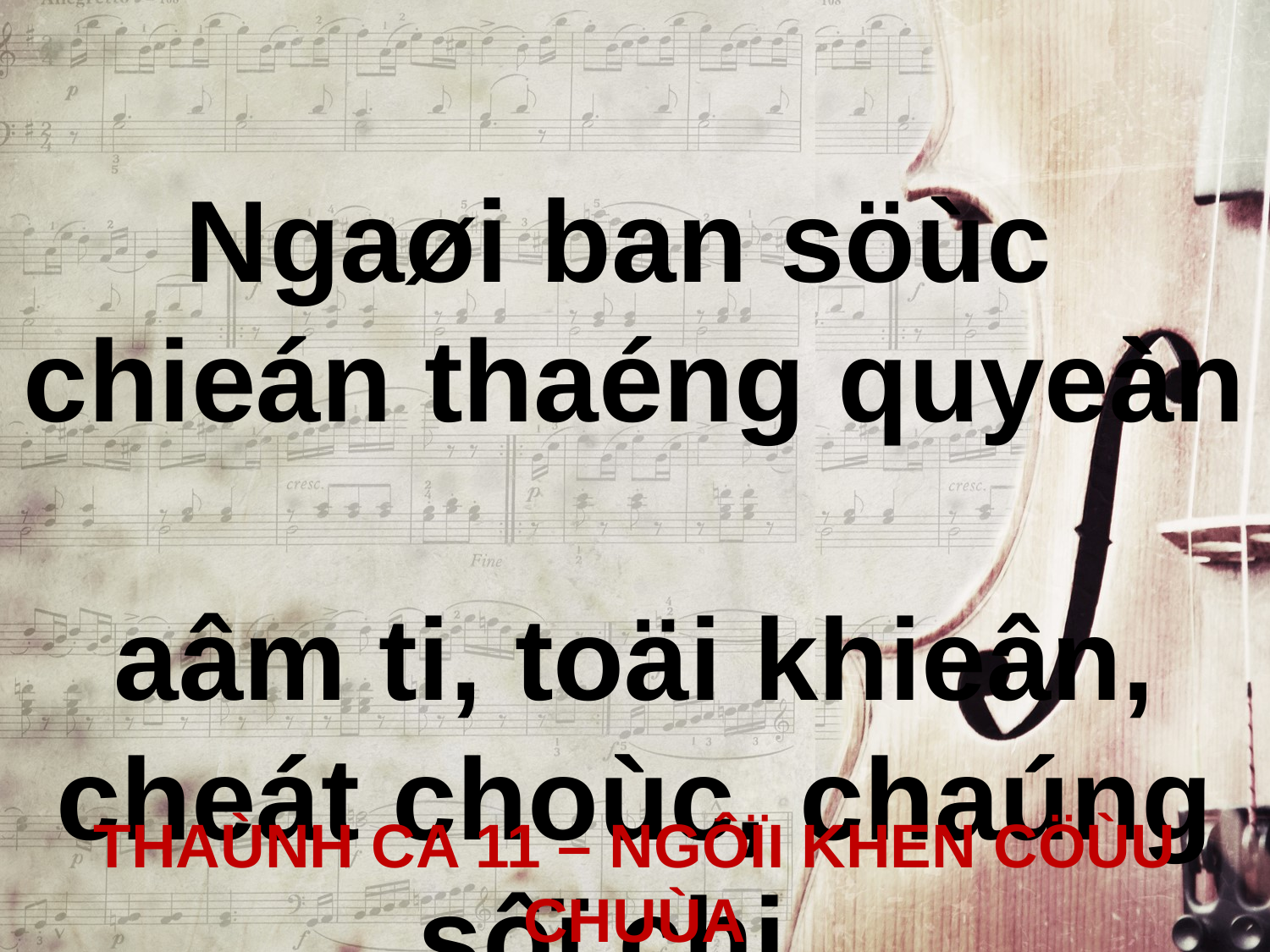

Ngaøi ban söùc
chieán thaéng quyeàn
aâm ti, toäi khieân, cheát choùc, chaúng sôï chi.
THAÙNH CA 11 – NGÔÏI KHEN CÖÙU CHUÙA